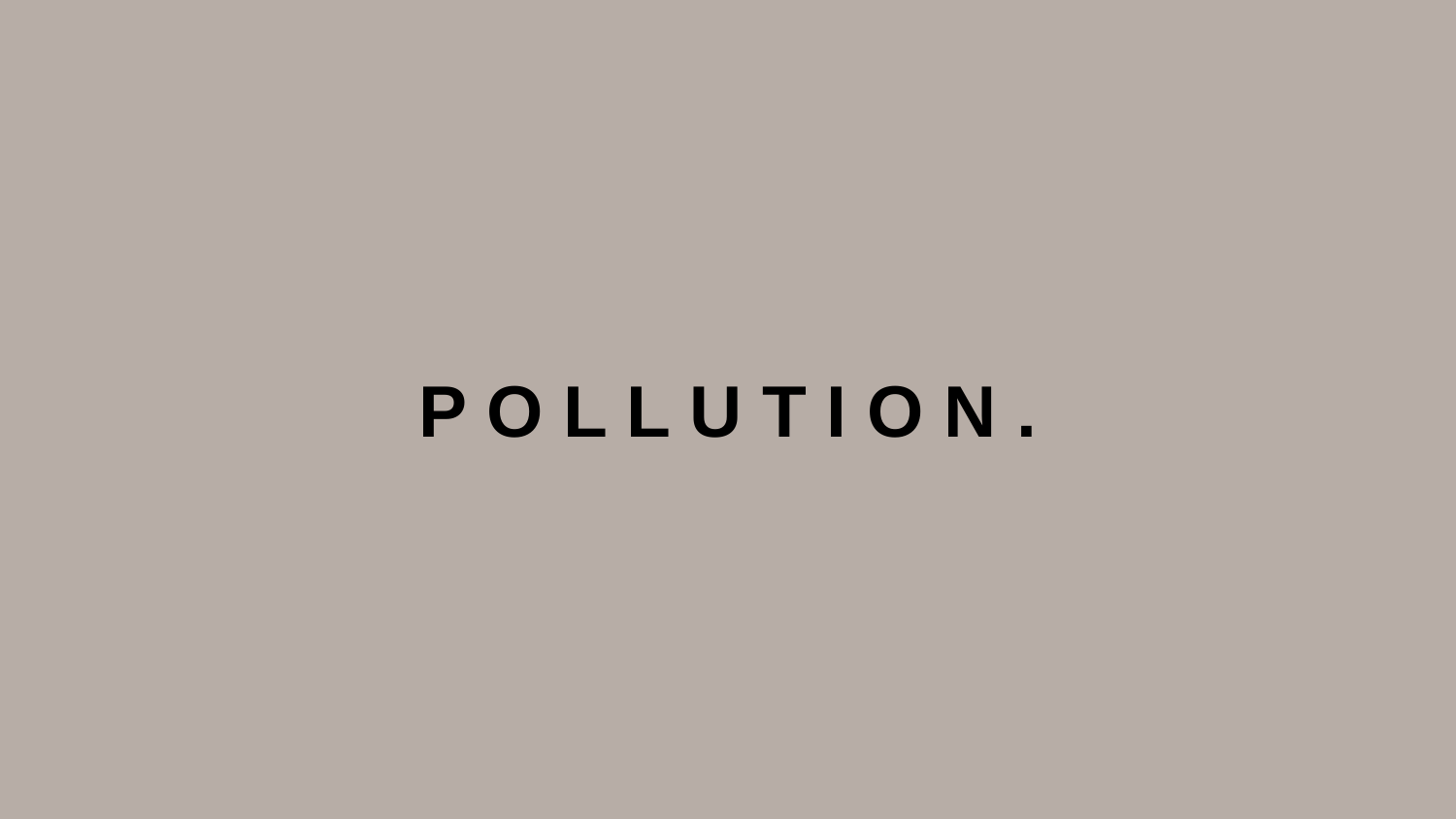

P O L L U T I O N .